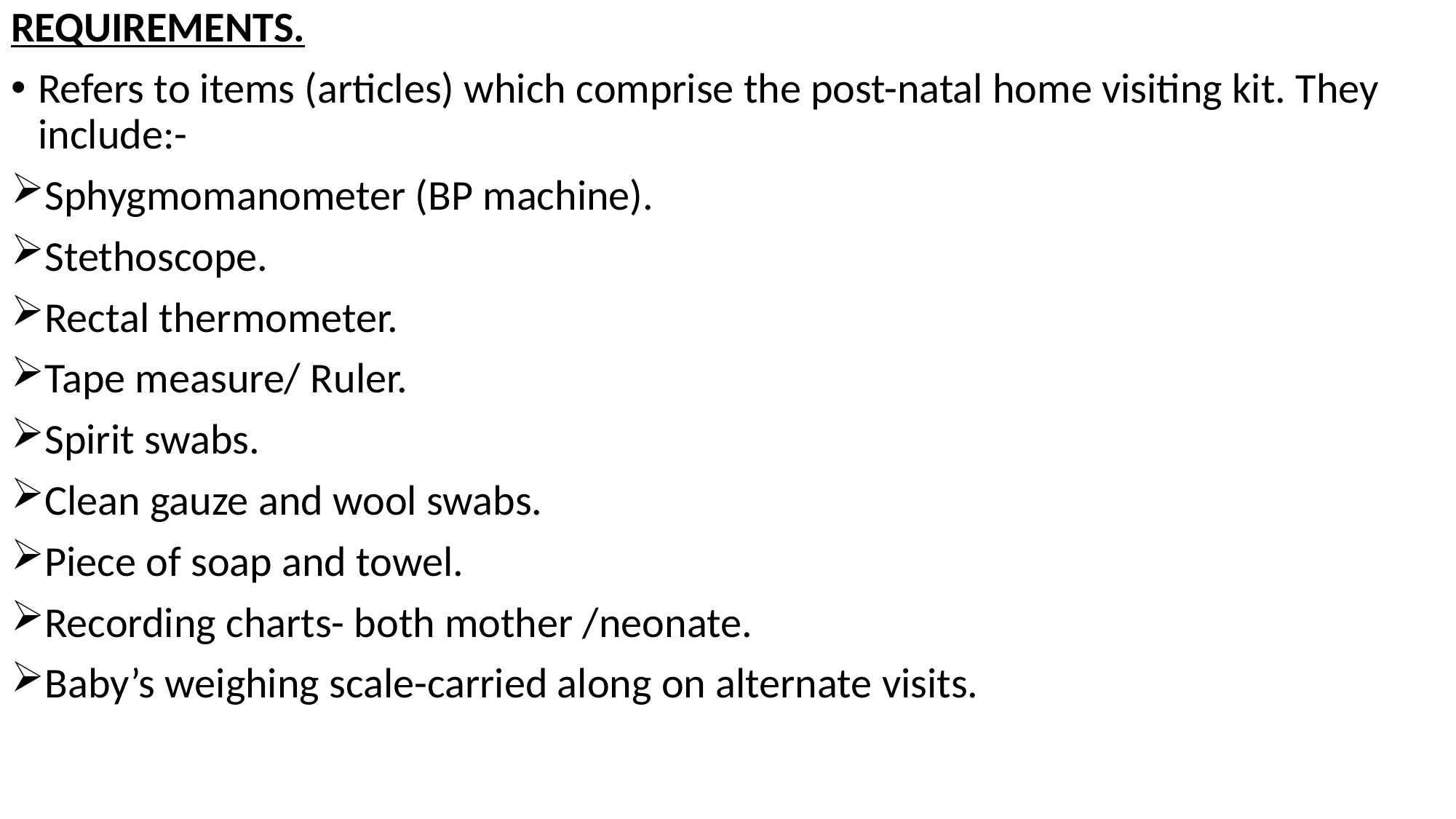

REQUIREMENTS.
Refers to items (articles) which comprise the post-natal home visiting kit. They include:-
Sphygmomanometer (BP machine).
Stethoscope.
Rectal thermometer.
Tape measure/ Ruler.
Spirit swabs.
Clean gauze and wool swabs.
Piece of soap and towel.
Recording charts- both mother /neonate.
Baby’s weighing scale-carried along on alternate visits.